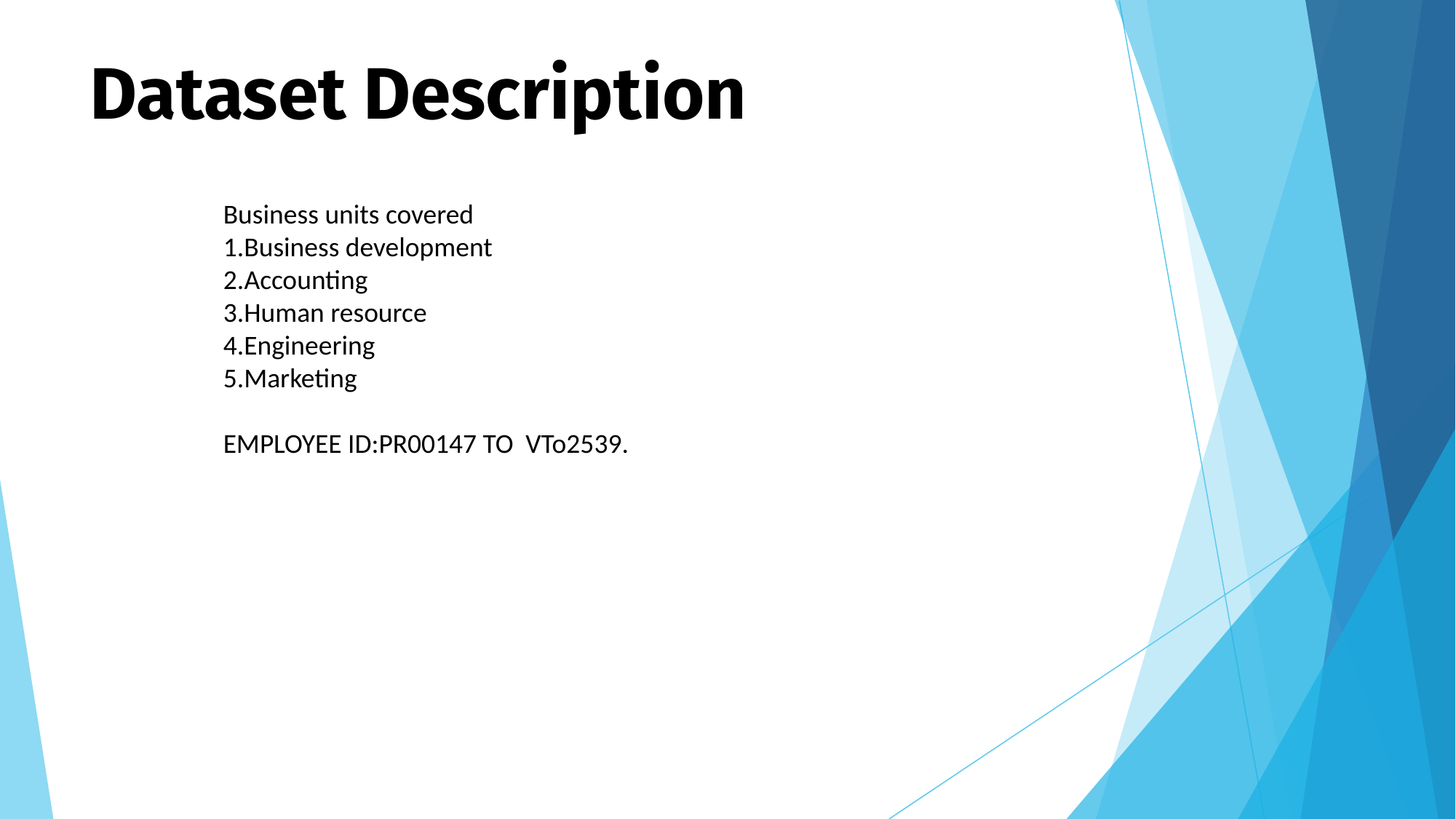

# Dataset Description
Business units covered
1.Business development
2.Accounting
3.Human resource
4.Engineering
5.Marketing

EMPLOYEE ID:PR00147 TO  VTo2539.